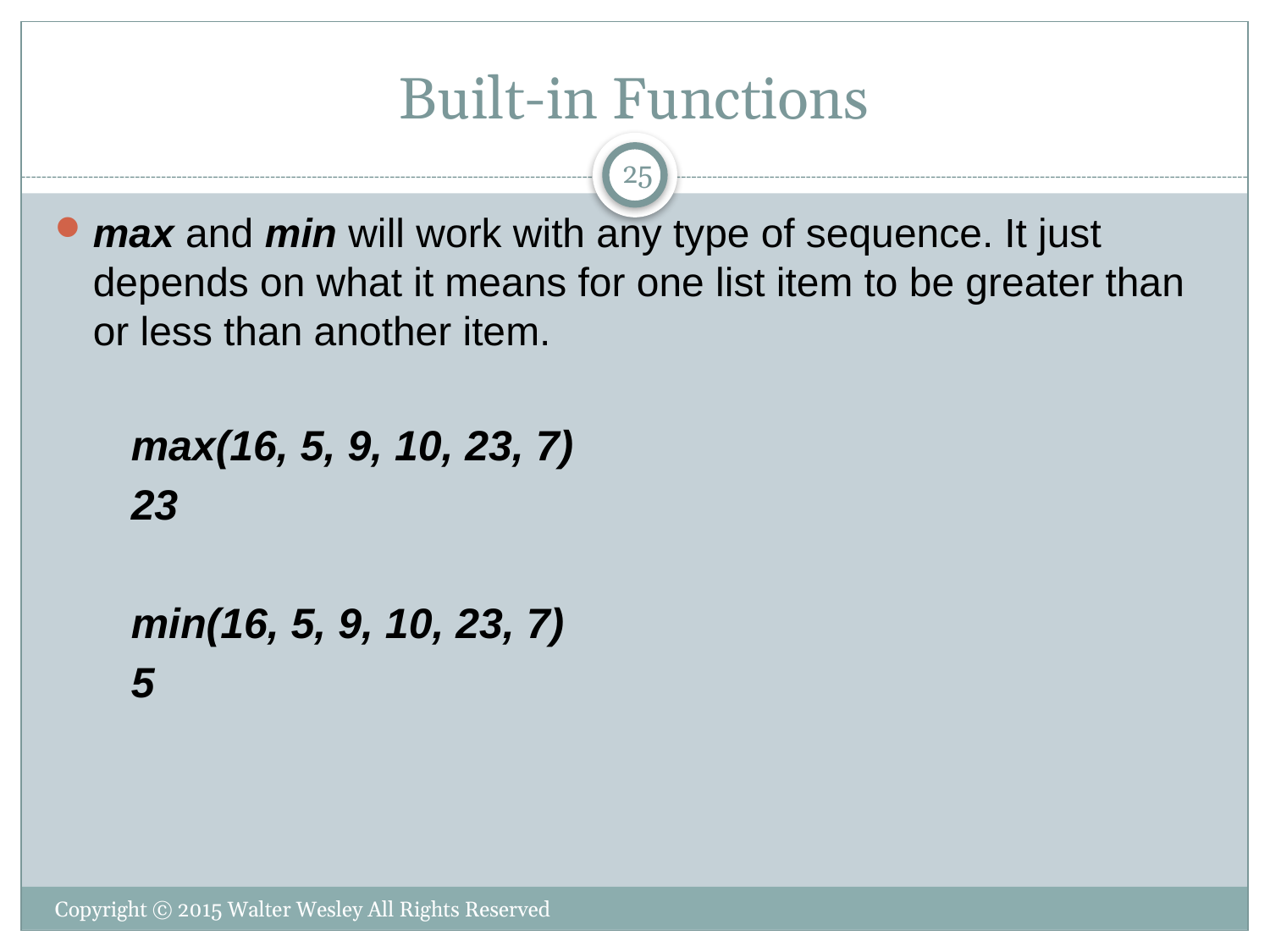

# Built-in Functions
25
max and min will work with any type of sequence. It just depends on what it means for one list item to be greater than or less than another item.

max(16, 5, 9, 10, 23, 7)
23

min(16, 5, 9, 10, 23, 7)
5

Copyright © 2015 Walter Wesley All Rights Reserved